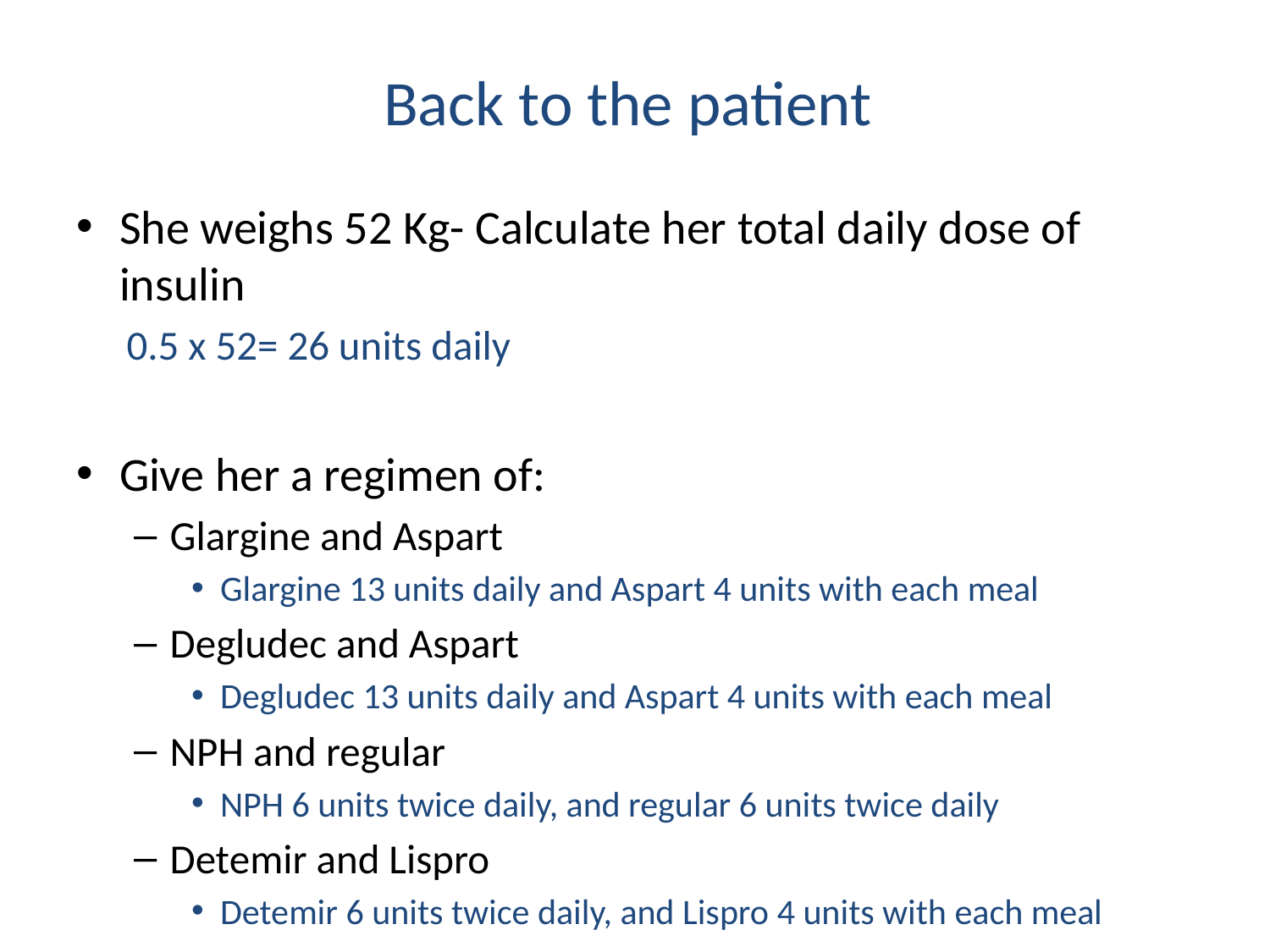

# Back to the patient
She weighs 52 Kg- Calculate her total daily dose of insulin
0.5 x 52= 26 units daily

Give her a regimen of:
Glargine and Aspart
Glargine 13 units daily and Aspart 4 units with each meal
Degludec and Aspart
Degludec 13 units daily and Aspart 4 units with each meal
NPH and regular
NPH 6 units twice daily, and regular 6 units twice daily
Detemir and Lispro
Detemir 6 units twice daily, and Lispro 4 units with each meal